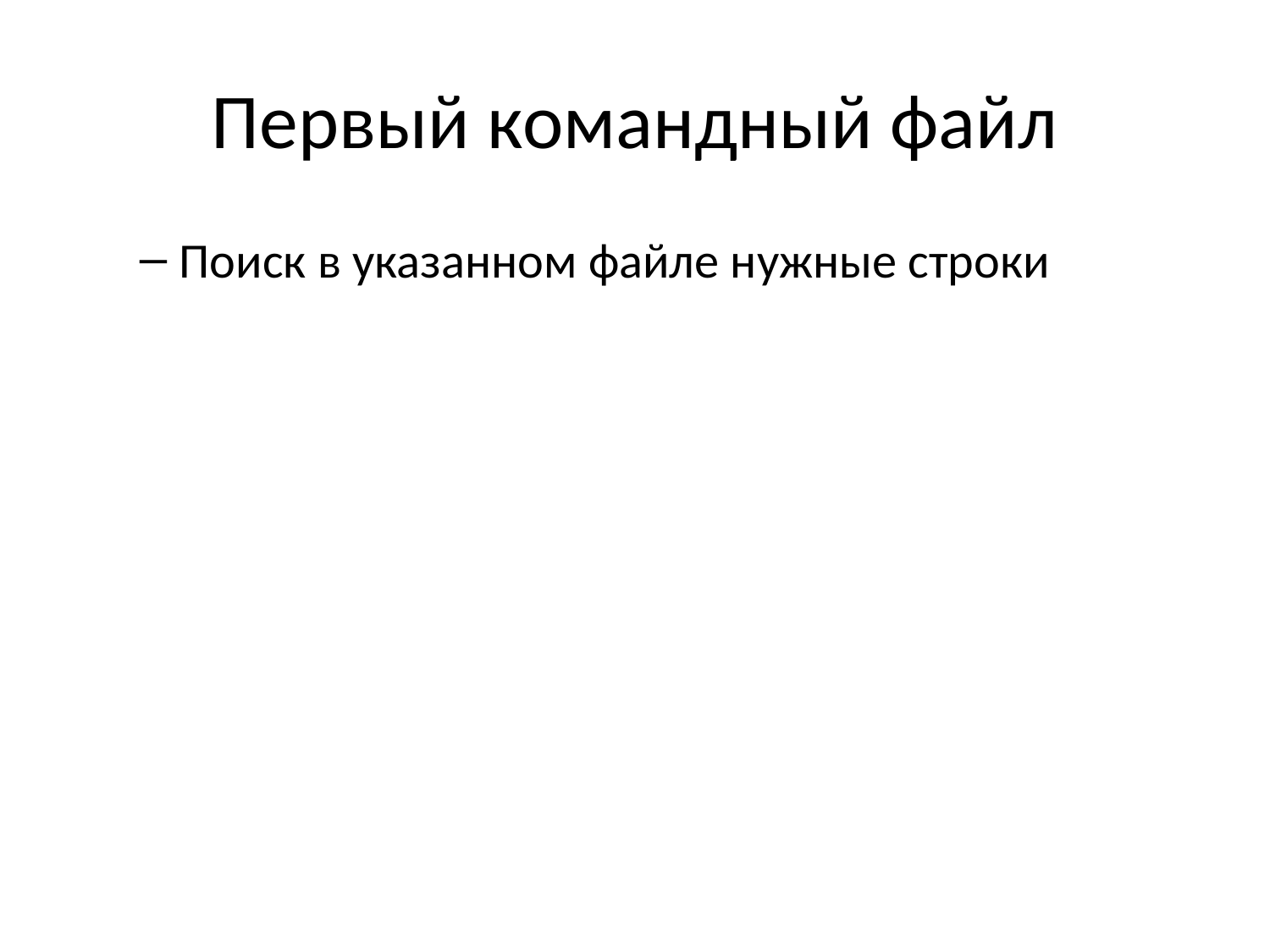

Первый командный файл
Поиск в указанном файле нужные строки